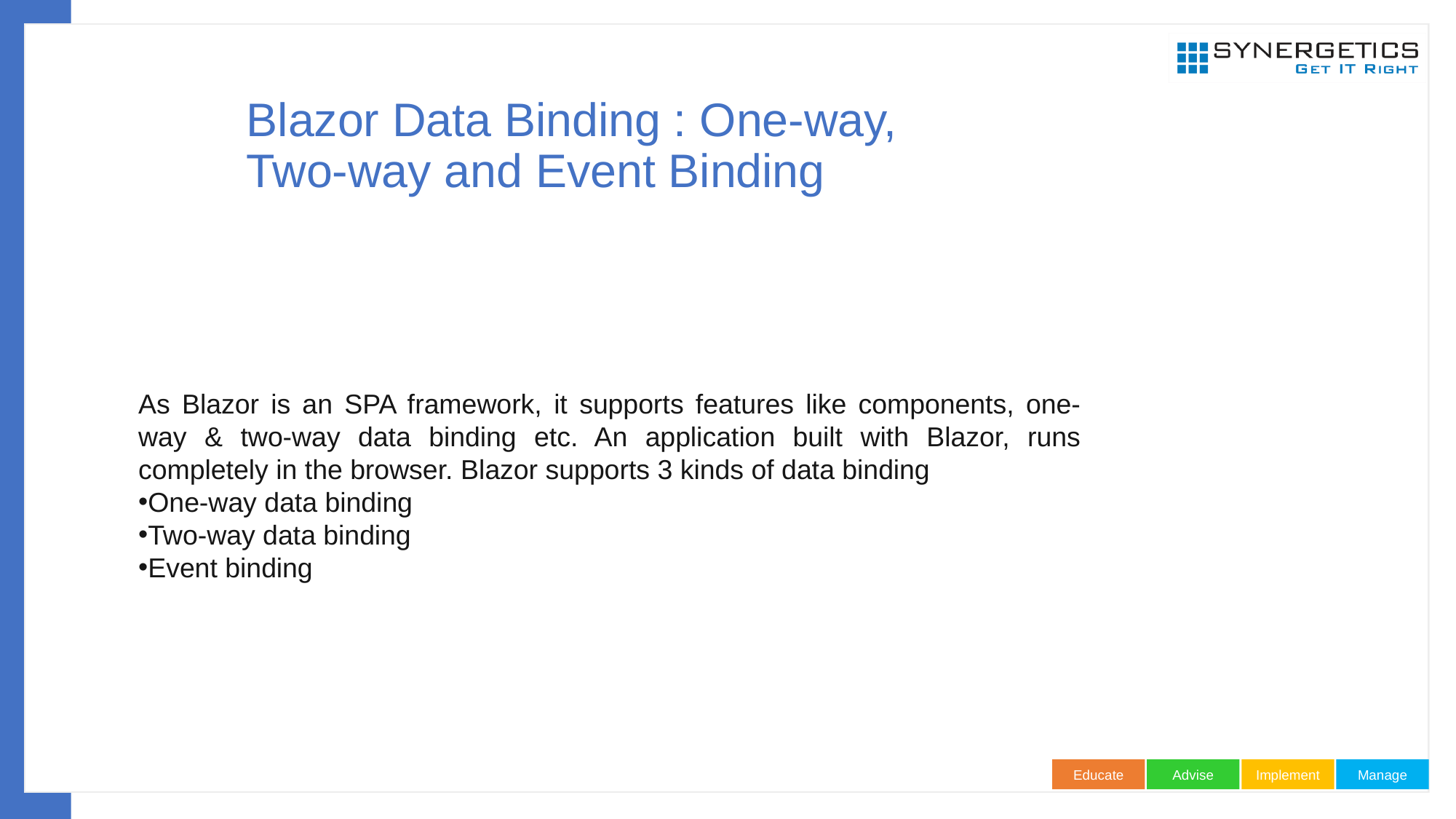

# Blazor Data Binding : One-way, Two-way and Event Binding
As Blazor is an SPA framework, it supports features like components, one-way & two-way data binding etc. An application built with Blazor, runs completely in the browser. Blazor supports 3 kinds of data binding
One-way data binding
Two-way data binding
Event binding